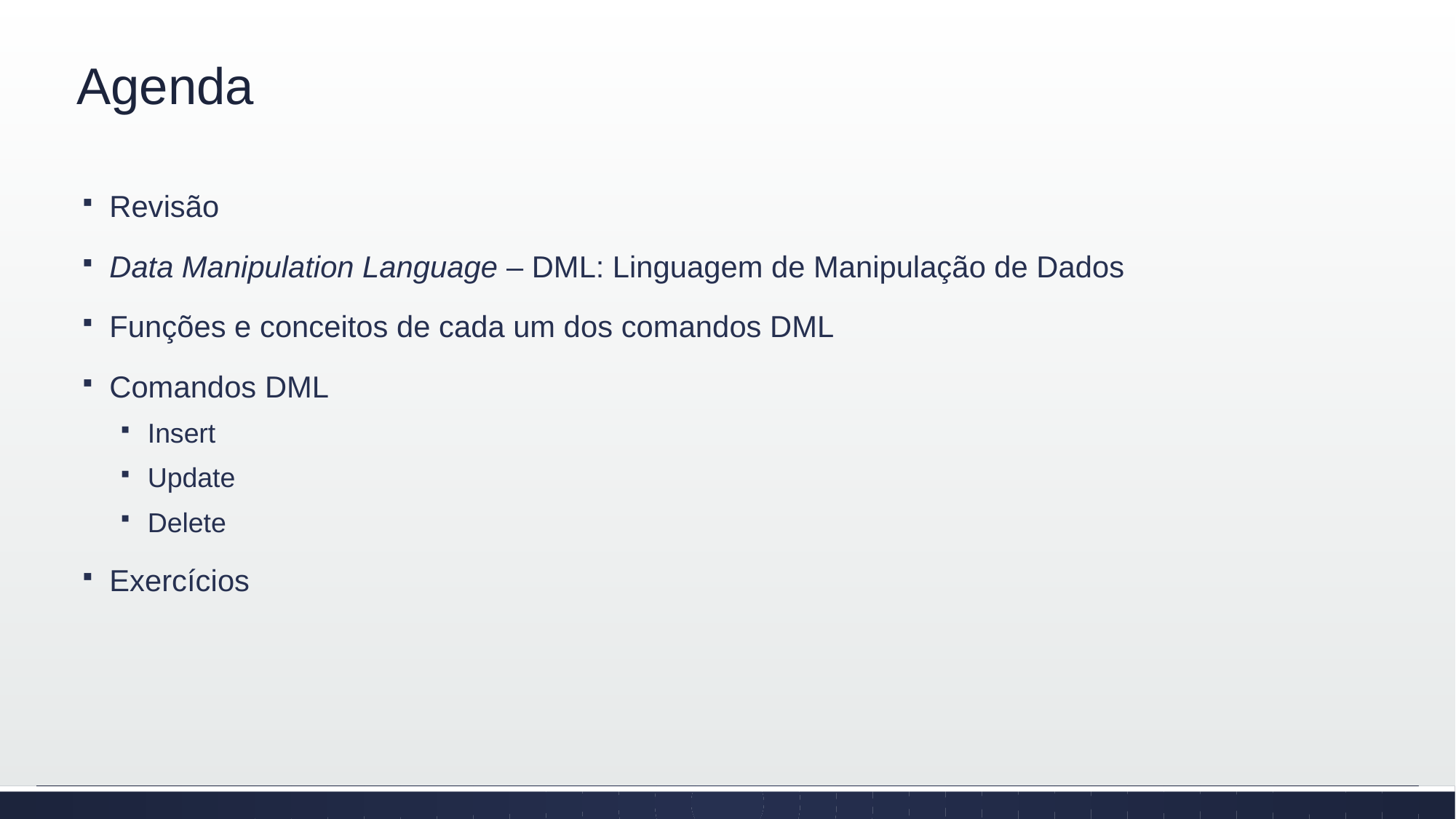

# Agenda
Revisão
Data Manipulation Language – DML: Linguagem de Manipulação de Dados
Funções e conceitos de cada um dos comandos DML
Comandos DML
Insert
Update
Delete
Exercícios